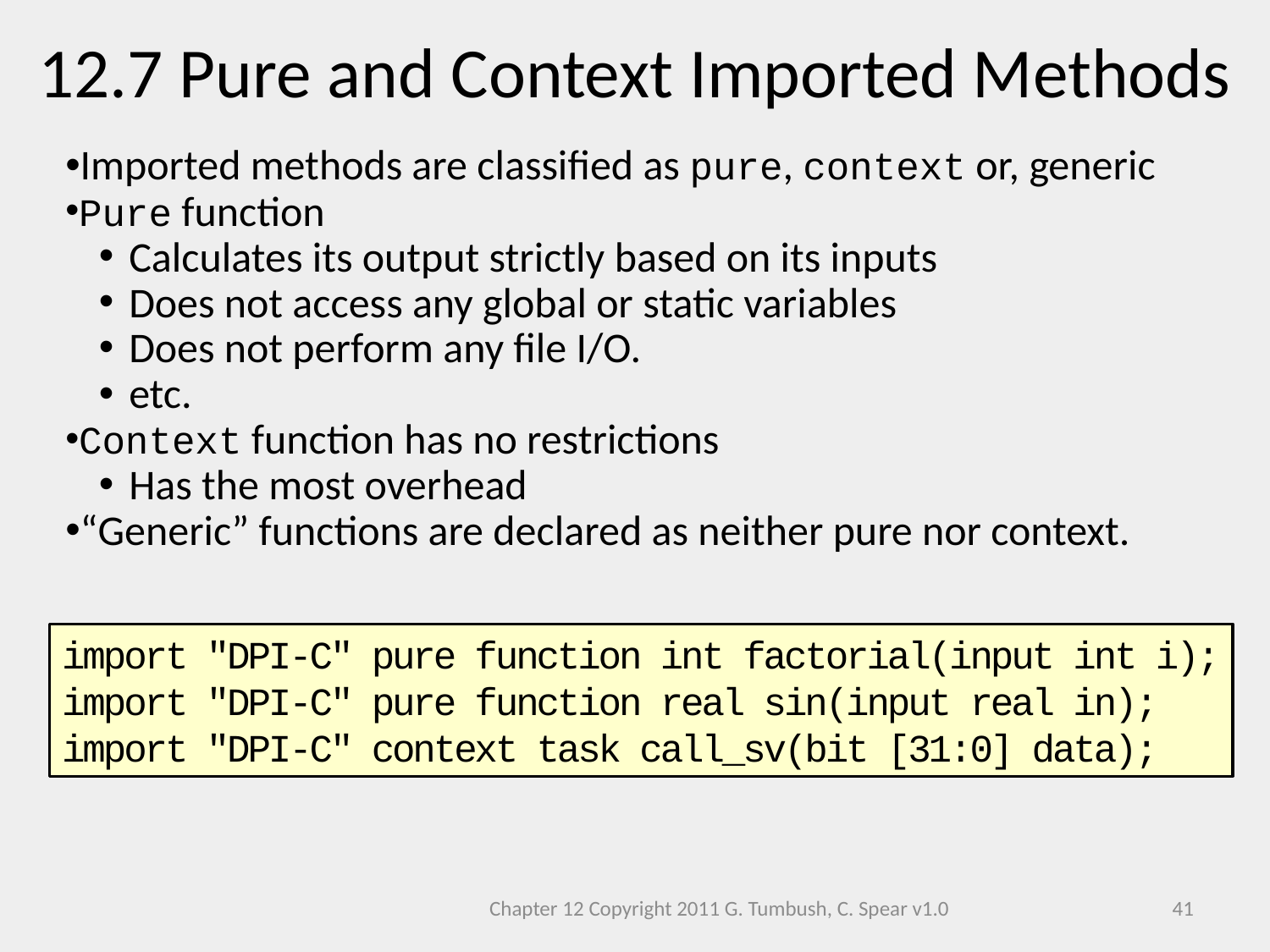

12.7 Pure and Context Imported Methods
Imported methods are classified as pure, context or, generic
Pure function
Calculates its output strictly based on its inputs
Does not access any global or static variables
Does not perform any file I/O.
etc.
Context function has no restrictions
Has the most overhead
“Generic” functions are declared as neither pure nor context.
import "DPI-C" pure function int factorial(input int i);
import "DPI-C" pure function real sin(input real in);
import "DPI-C" context task call_sv(bit [31:0] data);
Chapter 12 Copyright 2011 G. Tumbush, C. Spear v1.0
41